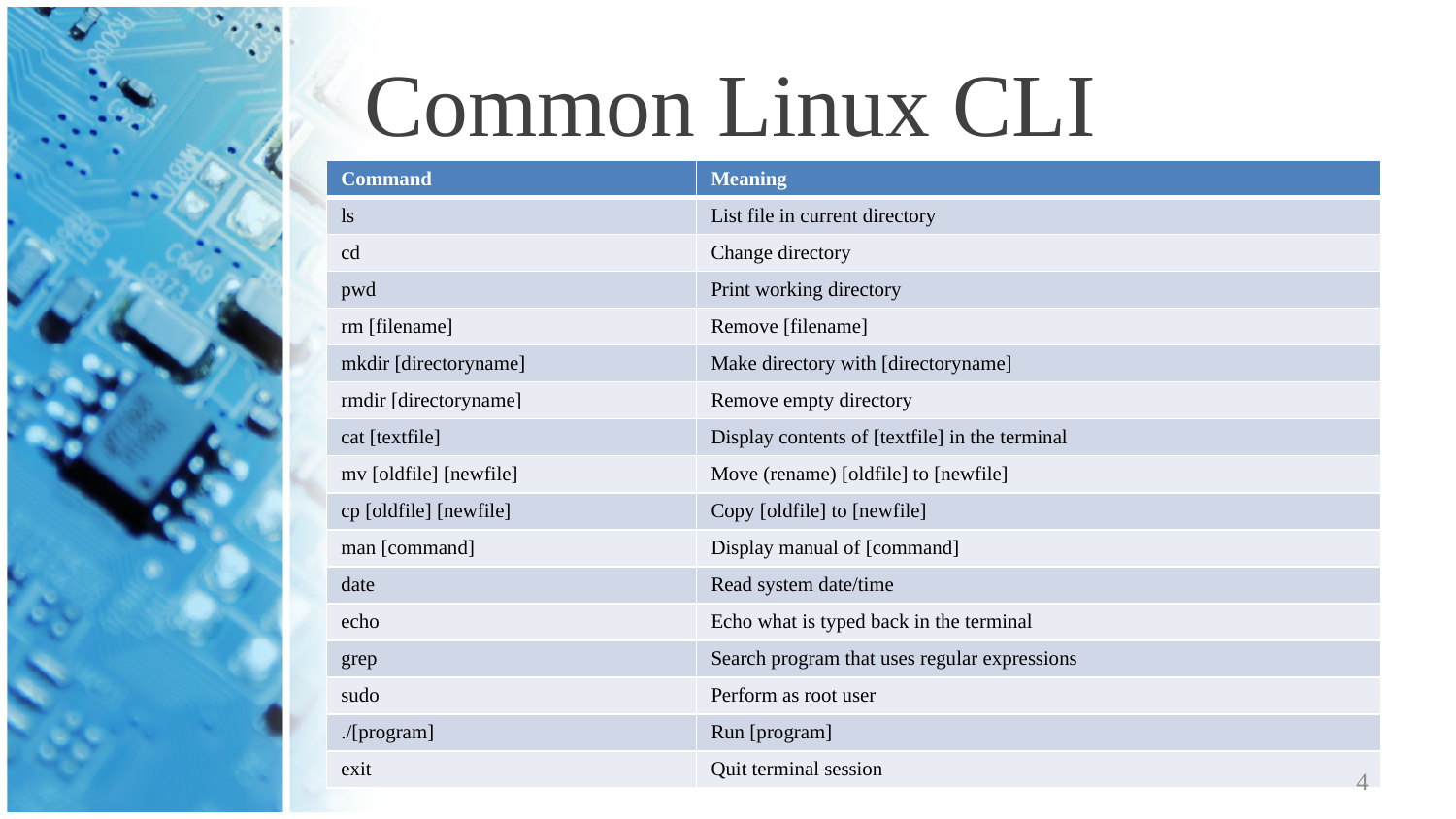

# Common Linux CLI
| Command | Meaning |
| --- | --- |
| ls | List file in current directory |
| cd | Change directory |
| pwd | Print working directory |
| rm [filename] | Remove [filename] |
| mkdir [directoryname] | Make directory with [directoryname] |
| rmdir [directoryname] | Remove empty directory |
| cat [textfile] | Display contents of [textfile] in the terminal |
| mv [oldfile] [newfile] | Move (rename) [oldfile] to [newfile] |
| cp [oldfile] [newfile] | Copy [oldfile] to [newfile] |
| man [command] | Display manual of [command] |
| date | Read system date/time |
| echo | Echo what is typed back in the terminal |
| grep | Search program that uses regular expressions |
| sudo | Perform as root user |
| ./[program] | Run [program] |
| exit | Quit terminal session |
4